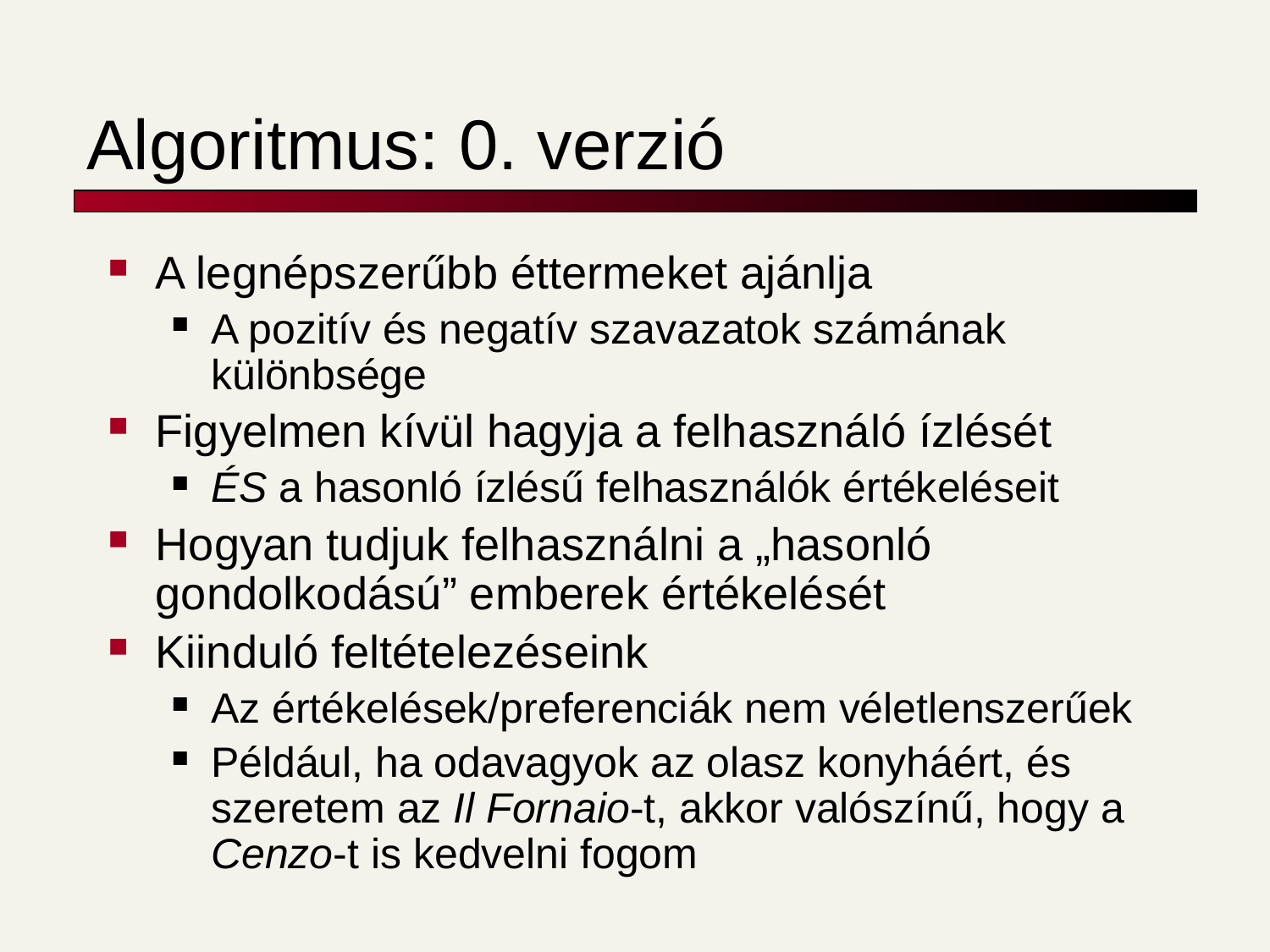

# Algoritmus: 0. verzió
A legnépszerűbb éttermeket ajánlja
A pozitív és negatív szavazatok számának különbsége
Figyelmen kívül hagyja a felhasználó ízlését
ÉS a hasonló ízlésű felhasználók értékeléseit
Hogyan tudjuk felhasználni a „hasonló gondolkodású” emberek értékelését
Kiinduló feltételezéseink
Az értékelések/preferenciák nem véletlenszerűek
Például, ha odavagyok az olasz konyháért, és szeretem az Il Fornaio-t, akkor valószínű, hogy a Cenzo-t is kedvelni fogom